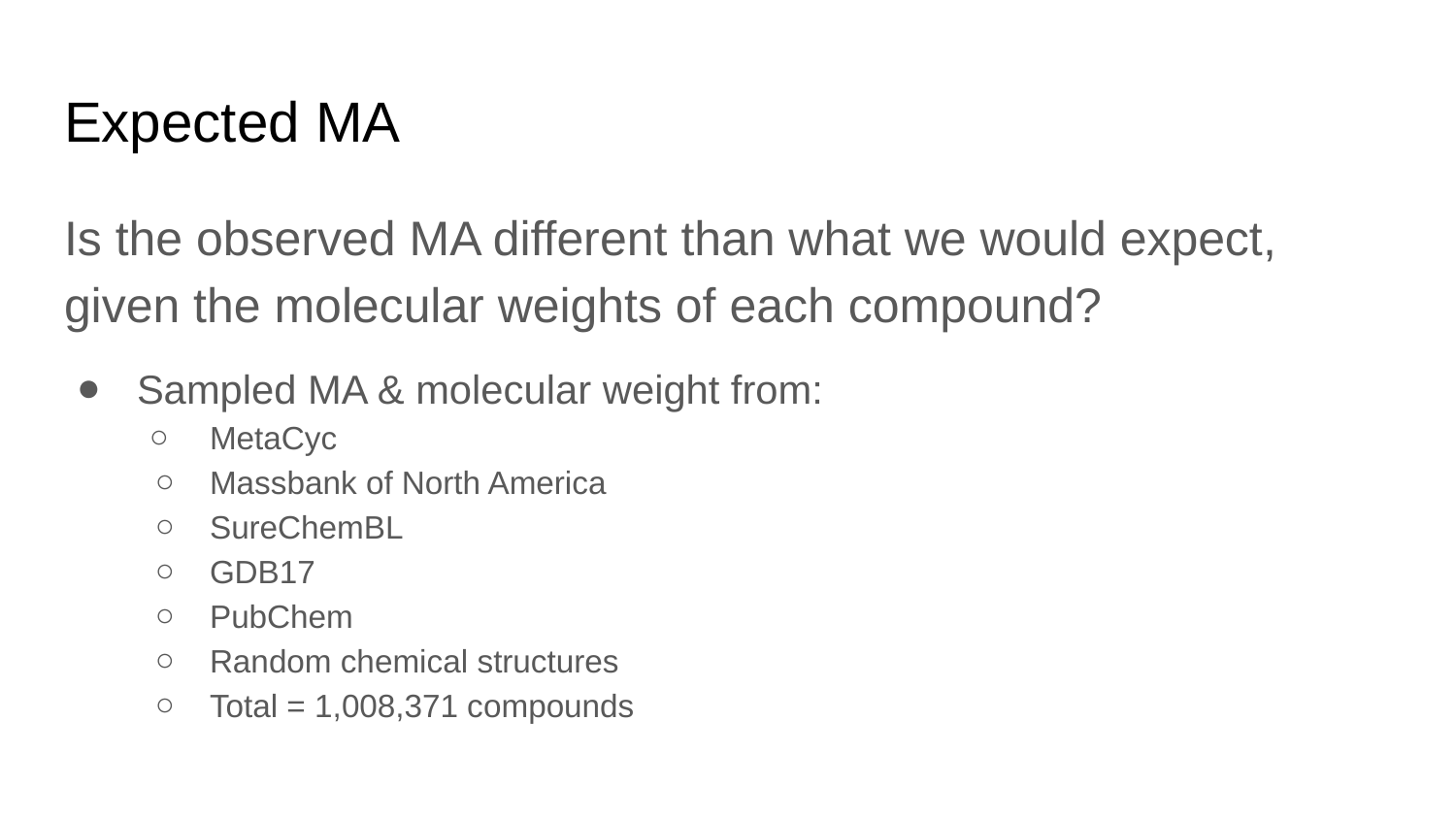

# Expected MA
Is the observed MA different than what we would expect, given the molecular weights of each compound?
Sampled MA & molecular weight from:
MetaCyc
Massbank of North America
SureChemBL
GDB17
PubChem
Random chemical structures
Total = 1,008,371 compounds